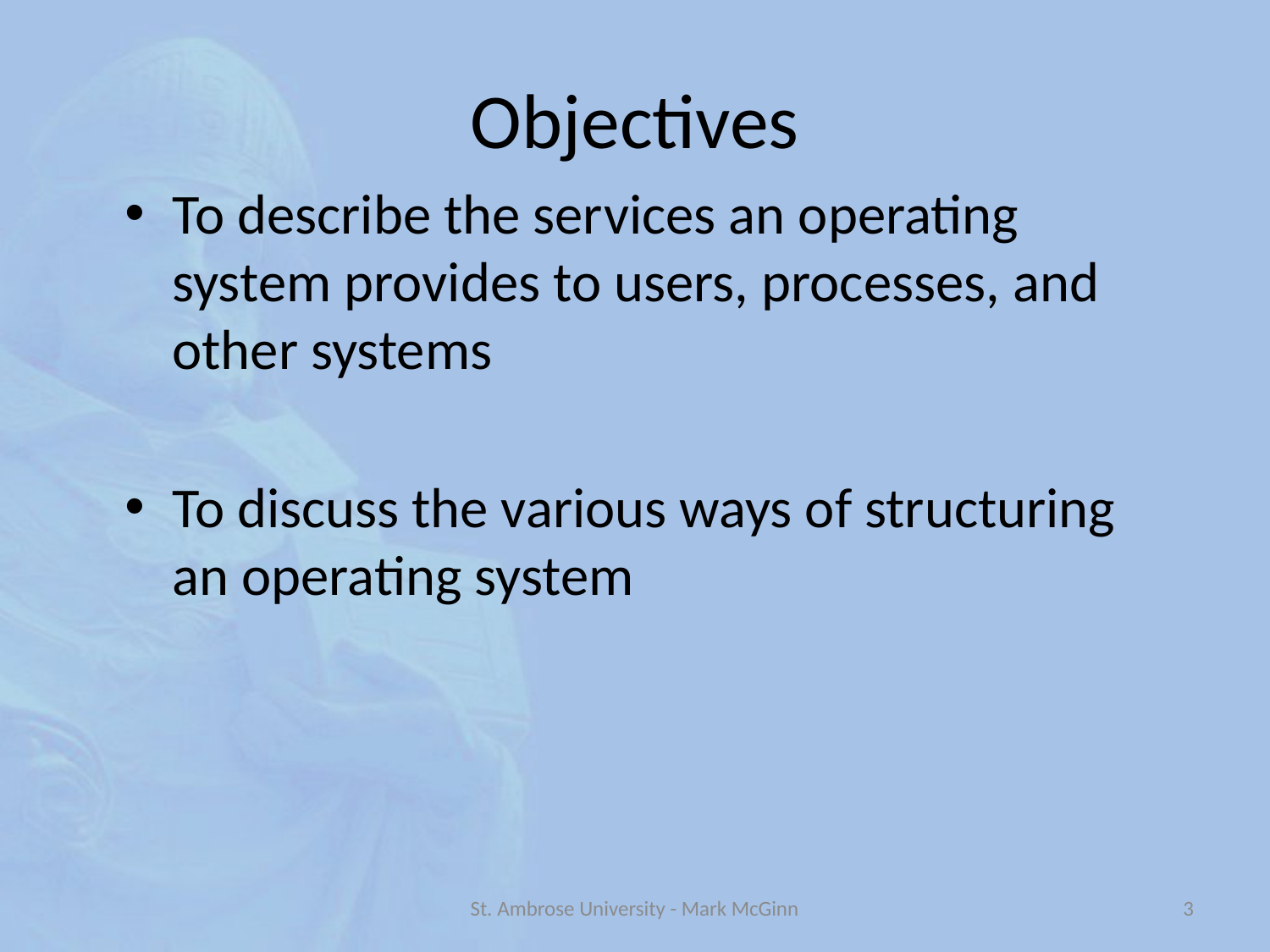

# Objectives
To describe the services an operating system provides to users, processes, and other systems

To discuss the various ways of structuring an operating system
St. Ambrose University - Mark McGinn
3